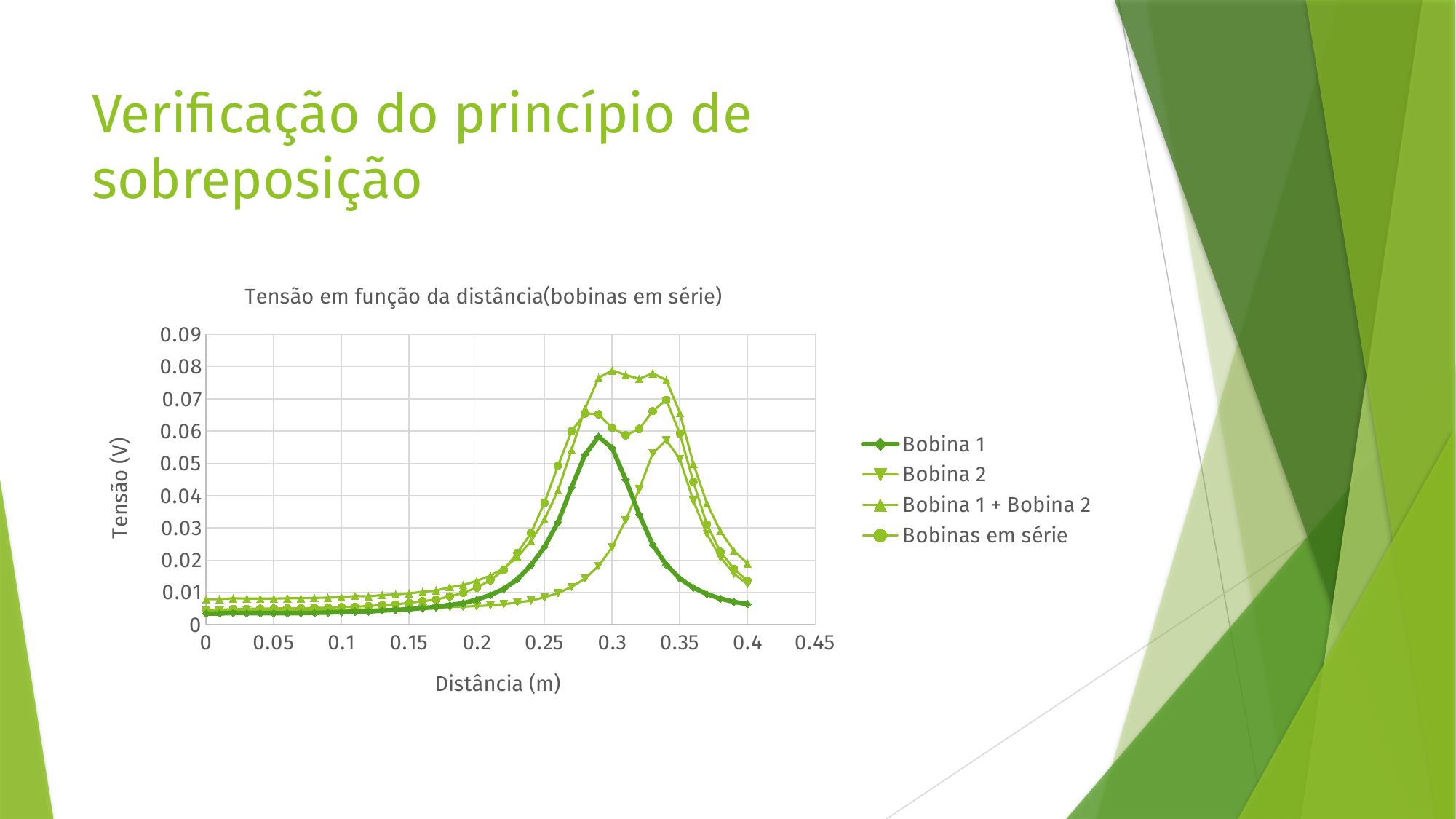

# Verificação do princípio de sobreposição

### Chart: Tensão em função da distância(bobinas em série)

| Category |  |  |  |  |
|---|---|---|---|---|